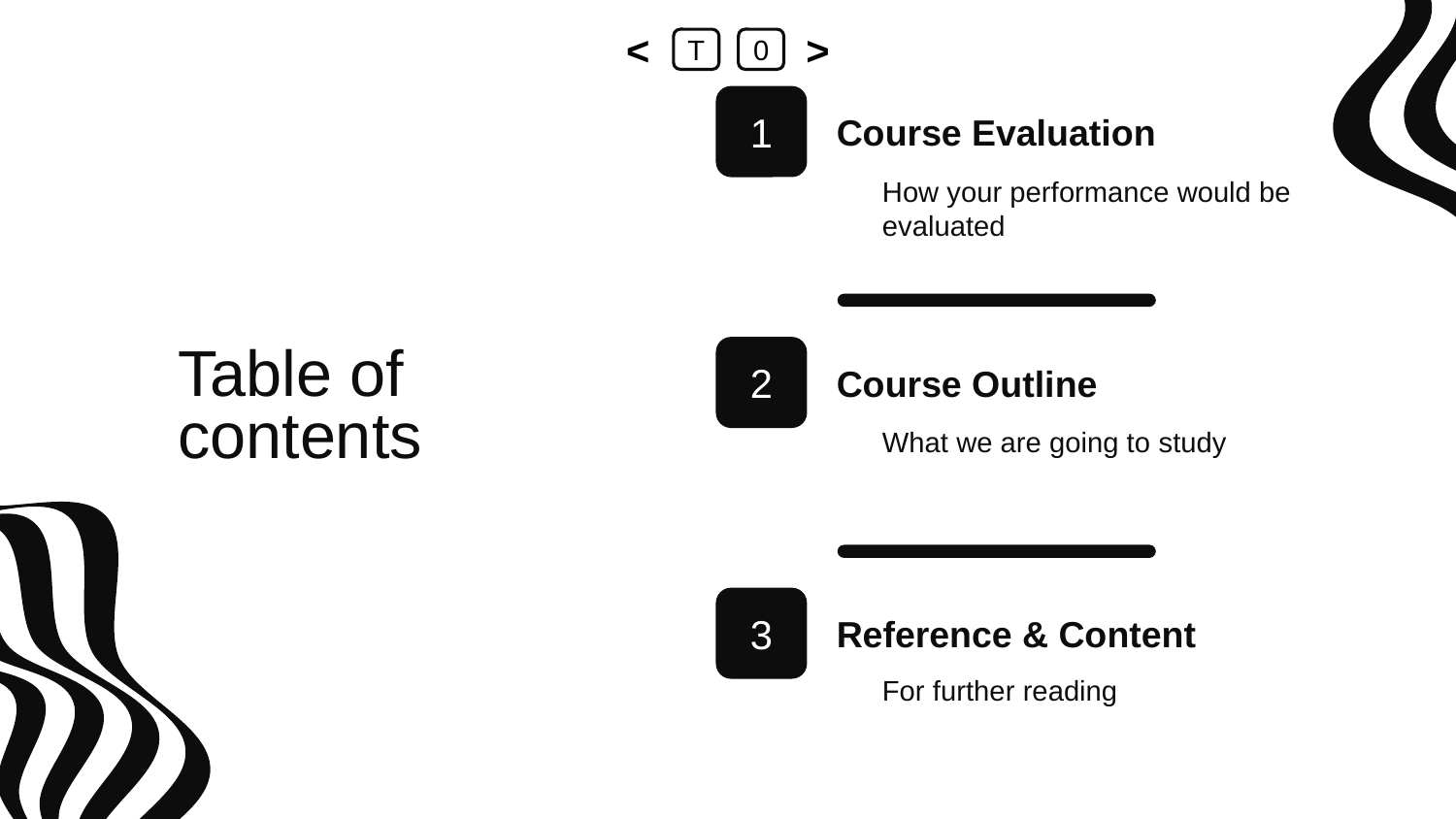

<
T
0
>

1
Course Evaluation

How your performance would be evaluated
# Table of contents

2
Course Outline

What we are going to study

3
Reference & Content
For further reading